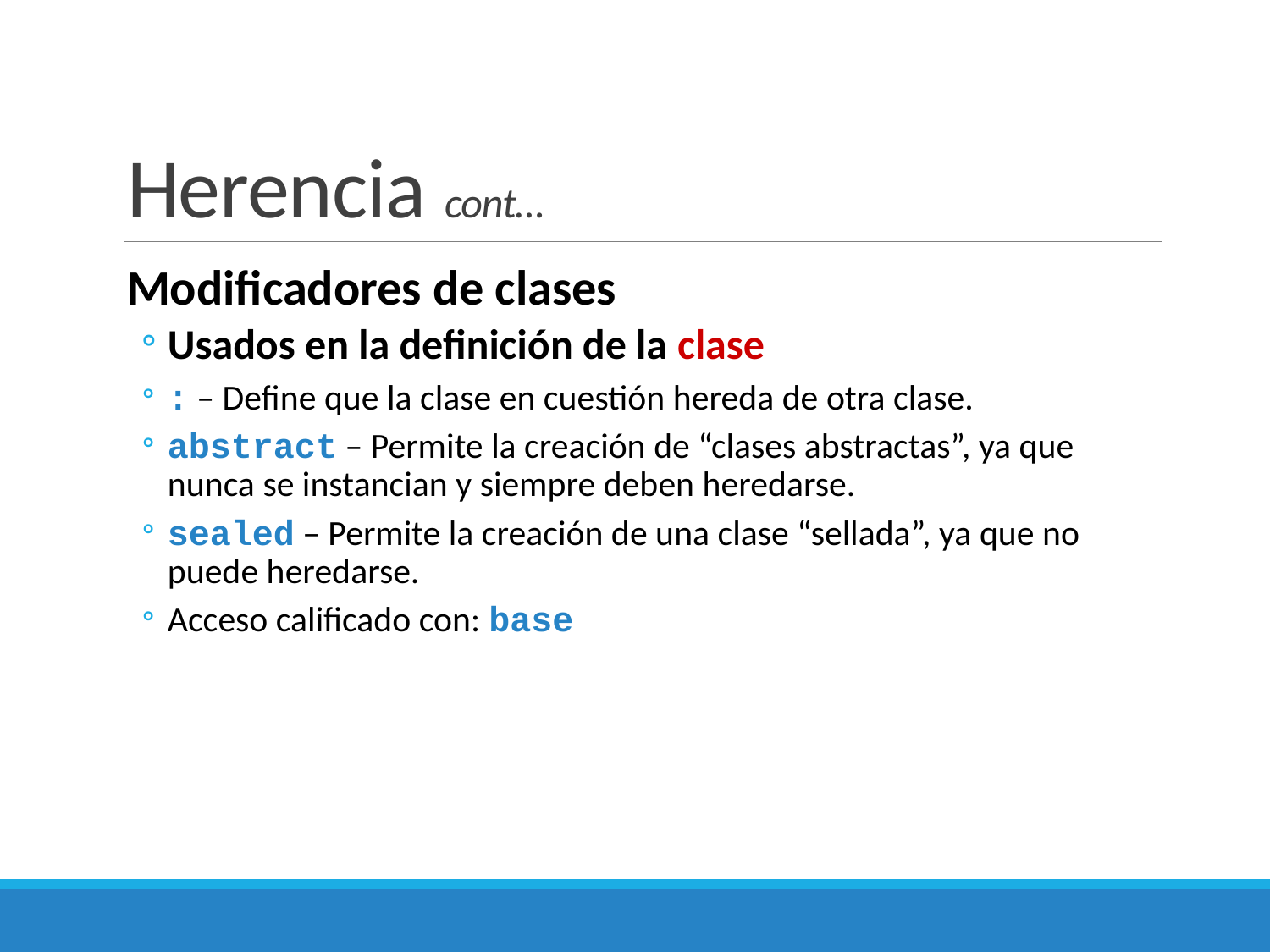

# Herencia cont…
Modificadores de clases
Usados en la definición de la clase
: – Define que la clase en cuestión hereda de otra clase.
abstract – Permite la creación de “clases abstractas”, ya que nunca se instancian y siempre deben heredarse.
sealed – Permite la creación de una clase “sellada”, ya que no puede heredarse.
Acceso calificado con: base